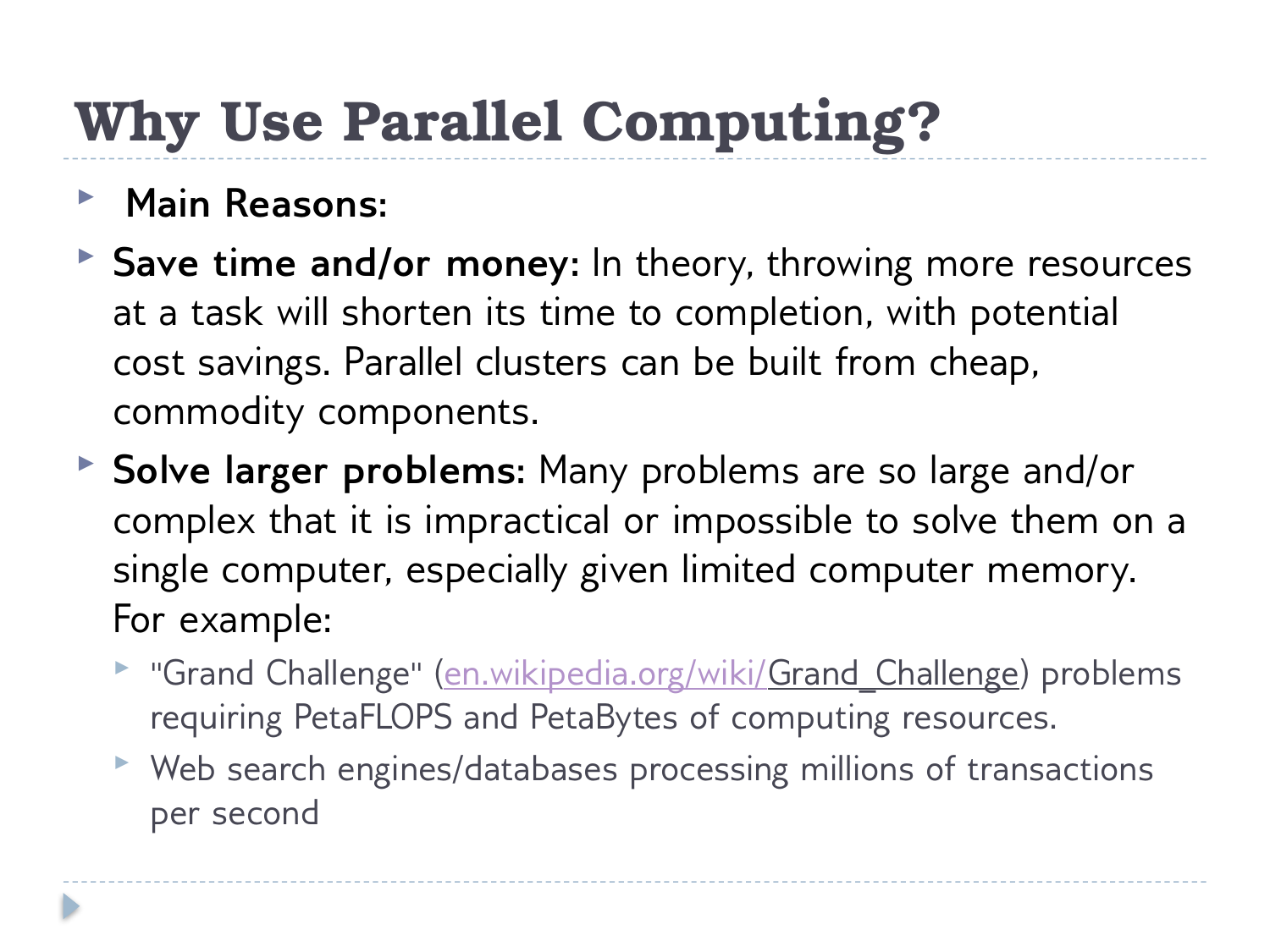

# Why Use Parallel Computing?
 Main Reasons:
Save time and/or money: In theory, throwing more resources at a task will shorten its time to completion, with potential cost savings. Parallel clusters can be built from cheap, commodity components.
Solve larger problems: Many problems are so large and/or complex that it is impractical or impossible to solve them on a single computer, especially given limited computer memory. For example:
"Grand Challenge" (en.wikipedia.org/wiki/Grand_Challenge) problems requiring PetaFLOPS and PetaBytes of computing resources.
Web search engines/databases processing millions of transactions per second